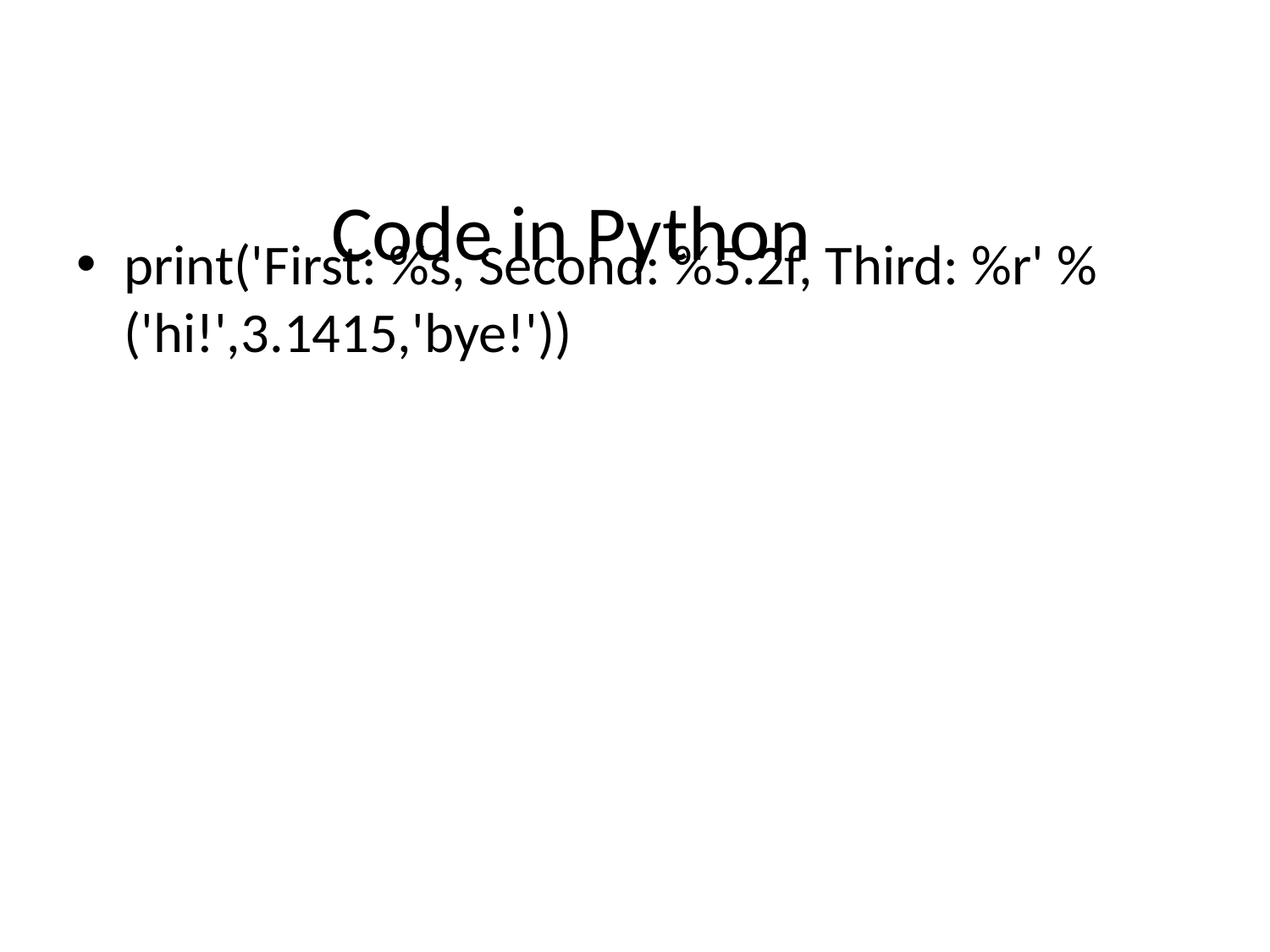

# Code in Python
print('First: %s, Second: %5.2f, Third: %r' %('hi!',3.1415,'bye!'))